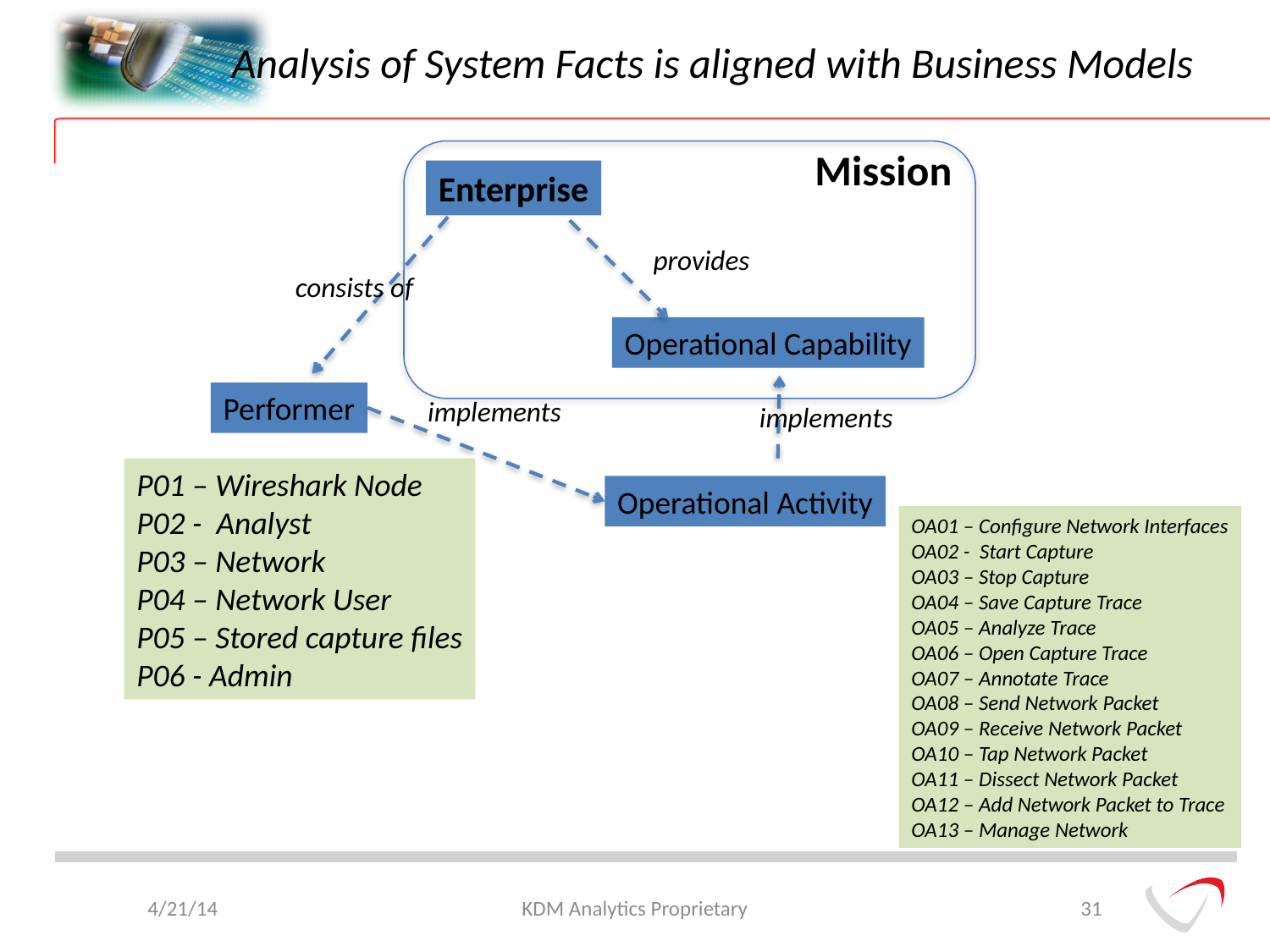

# Analysis of System Facts is aligned with Business Models
Mission

Enterprise
provides
consists of
Operational Capability
Performer
implements
implements
P01 – Wireshark Node
P02 -  Analyst
P03 – Network
P04 – Network User
P05 – Stored capture files
P06 - Admin
Operational Activity
OA01 – Configure Network Interfaces
OA02 -  Start Capture
OA03 – Stop Capture
OA04 – Save Capture Trace
OA05 – Analyze Trace
OA06 – Open Capture Trace
OA07 – Annotate Trace
OA08 – Send Network Packet
OA09 – Receive Network Packet
OA10 – Tap Network Packet
OA11 – Dissect Network Packet
OA12 – Add Network Packet to Trace
OA13 – Manage Network